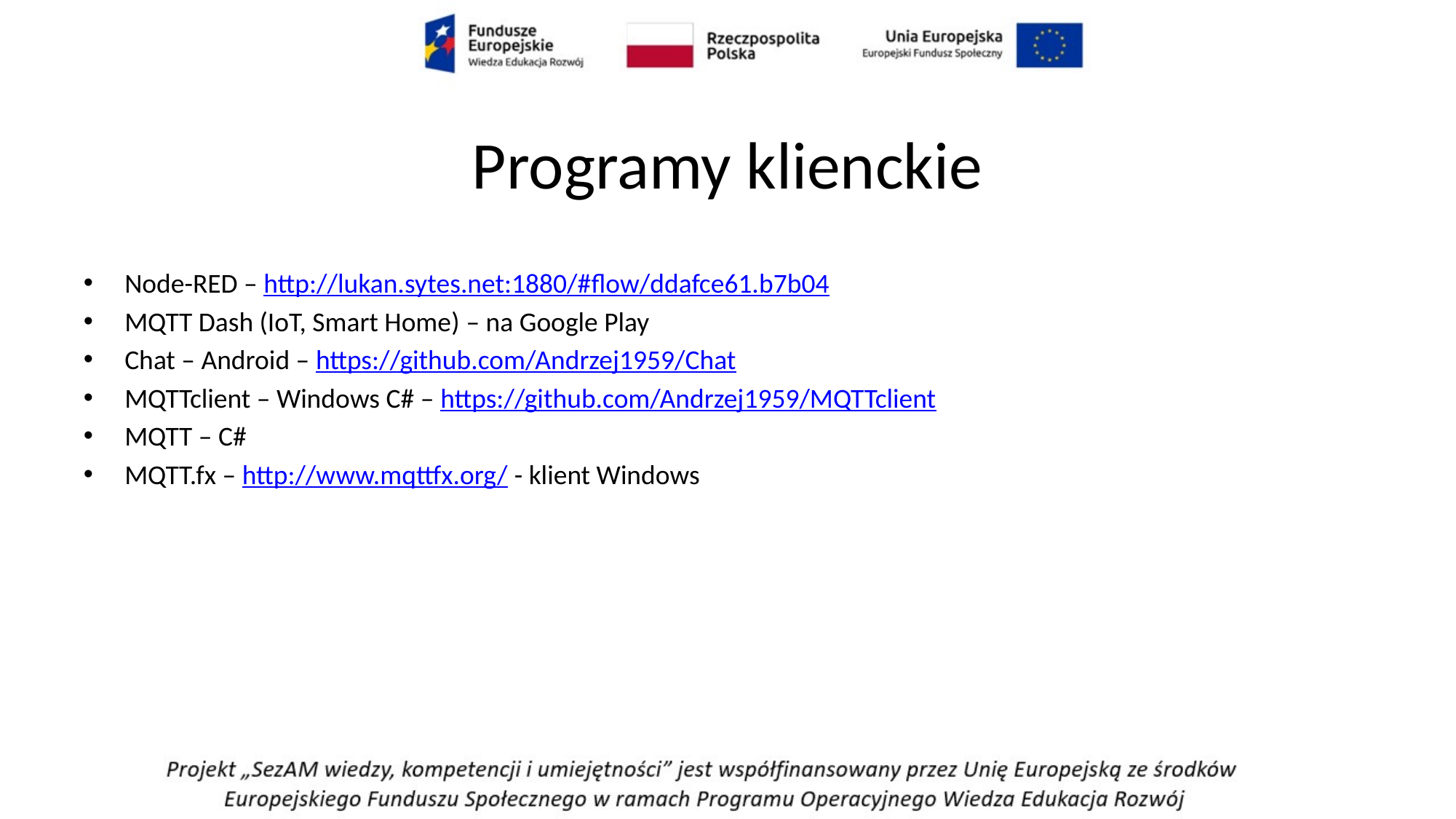

# Programy klienckie
Node-RED – http://lukan.sytes.net:1880/#flow/ddafce61.b7b04
MQTT Dash (IoT, Smart Home) – na Google Play
Chat – Android – https://github.com/Andrzej1959/Chat
MQTTclient – Windows C# – https://github.com/Andrzej1959/MQTTclient
MQTT – C#
MQTT.fx – http://www.mqttfx.org/ - klient Windows